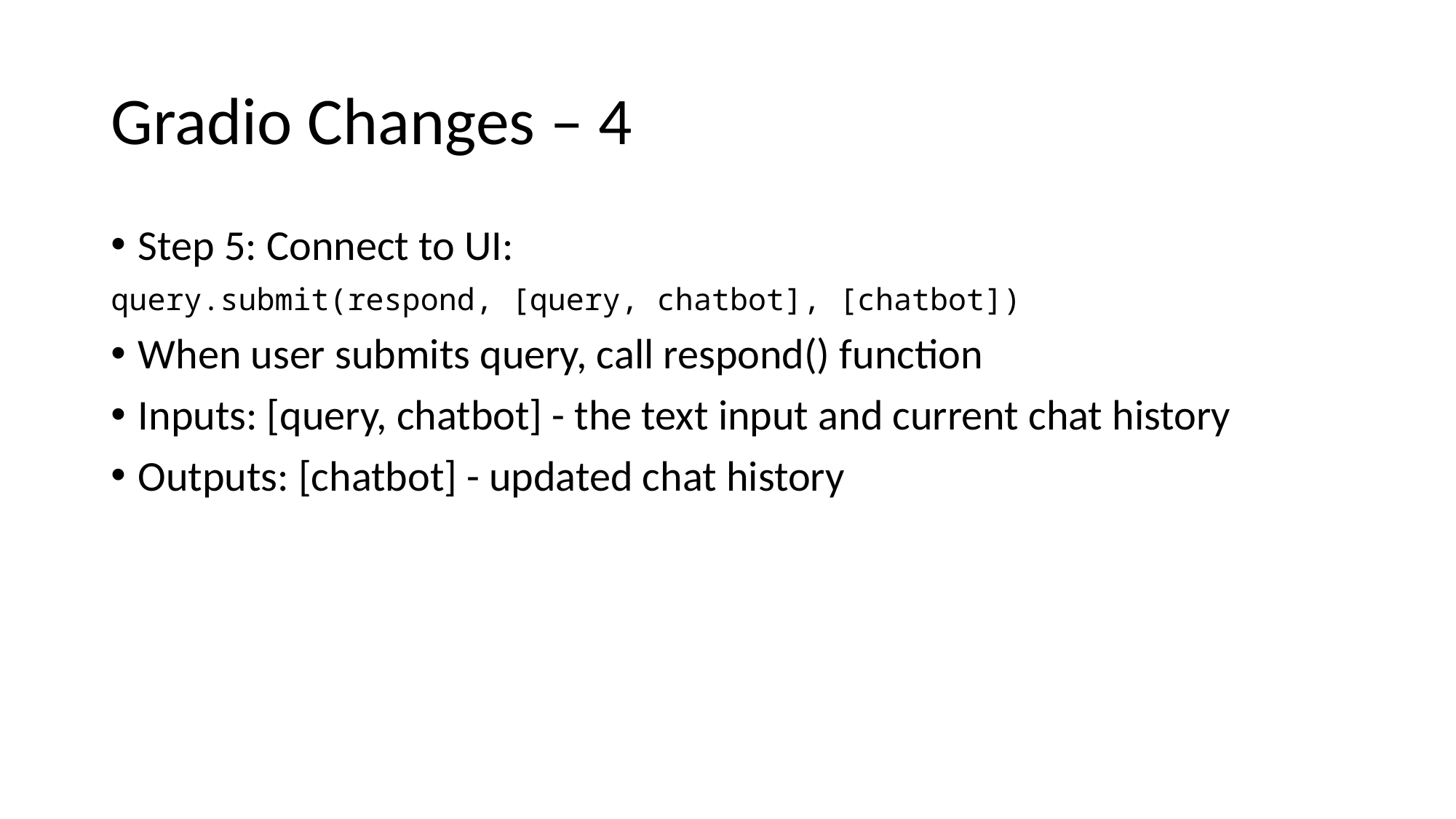

# Gradio Changes – 4
Step 5: Connect to UI:
query.submit(respond, [query, chatbot], [chatbot])
When user submits query, call respond() function
Inputs: [query, chatbot] - the text input and current chat history
Outputs: [chatbot] - updated chat history